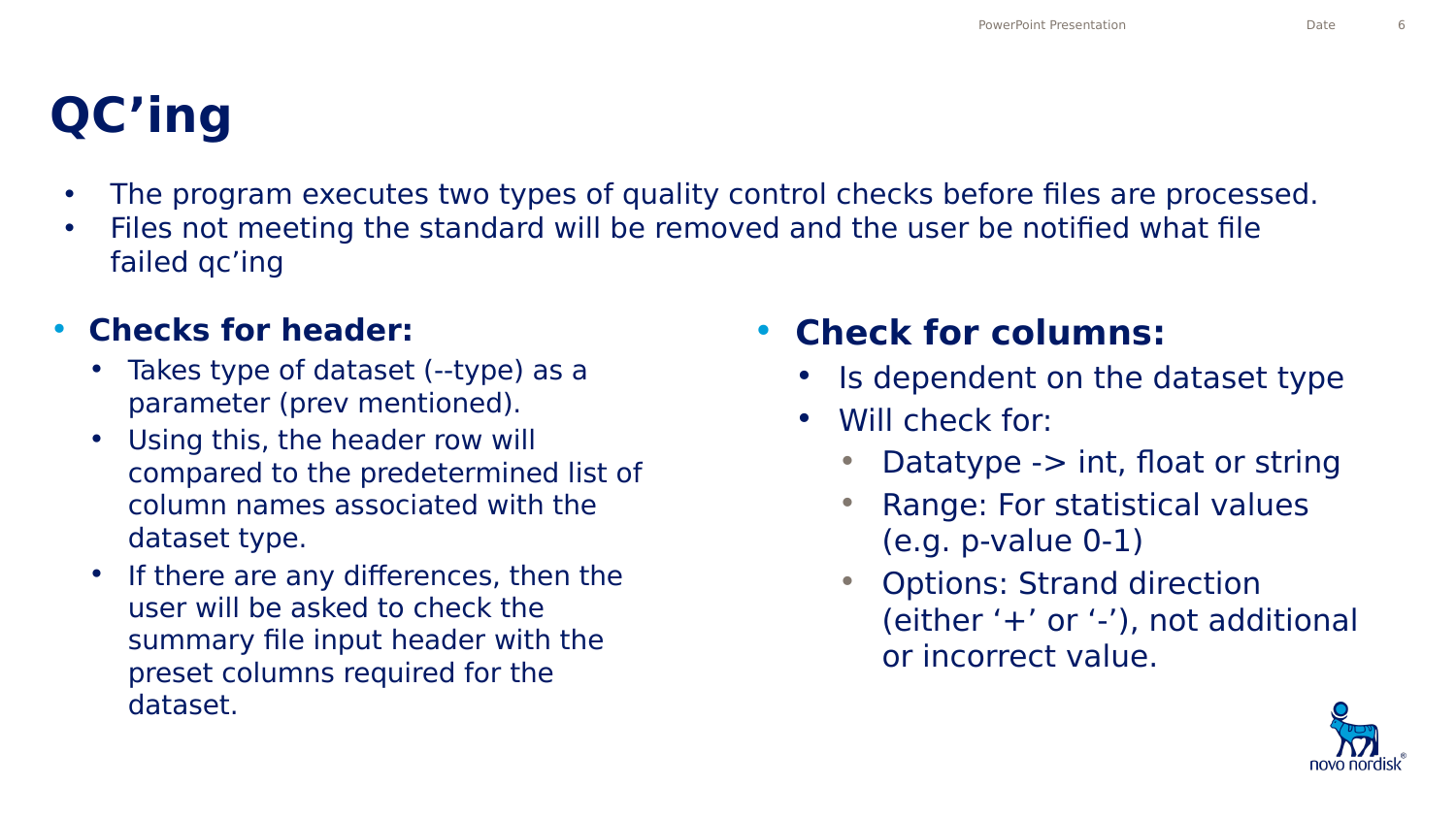

PowerPoint Presentation
Date
6
# QC’ing
The program executes two types of quality control checks before files are processed.
Files not meeting the standard will be removed and the user be notified what file failed qc’ing
Checks for header:
Takes type of dataset (--type) as a parameter (prev mentioned).
Using this, the header row will compared to the predetermined list of column names associated with the dataset type.
If there are any differences, then the user will be asked to check the summary file input header with the preset columns required for the dataset.

Check for columns:
Is dependent on the dataset type
Will check for:
Datatype -> int, float or string
Range: For statistical values (e.g. p-value 0-1)
Options: Strand direction (either ‘+’ or ‘-’), not additional or incorrect value.